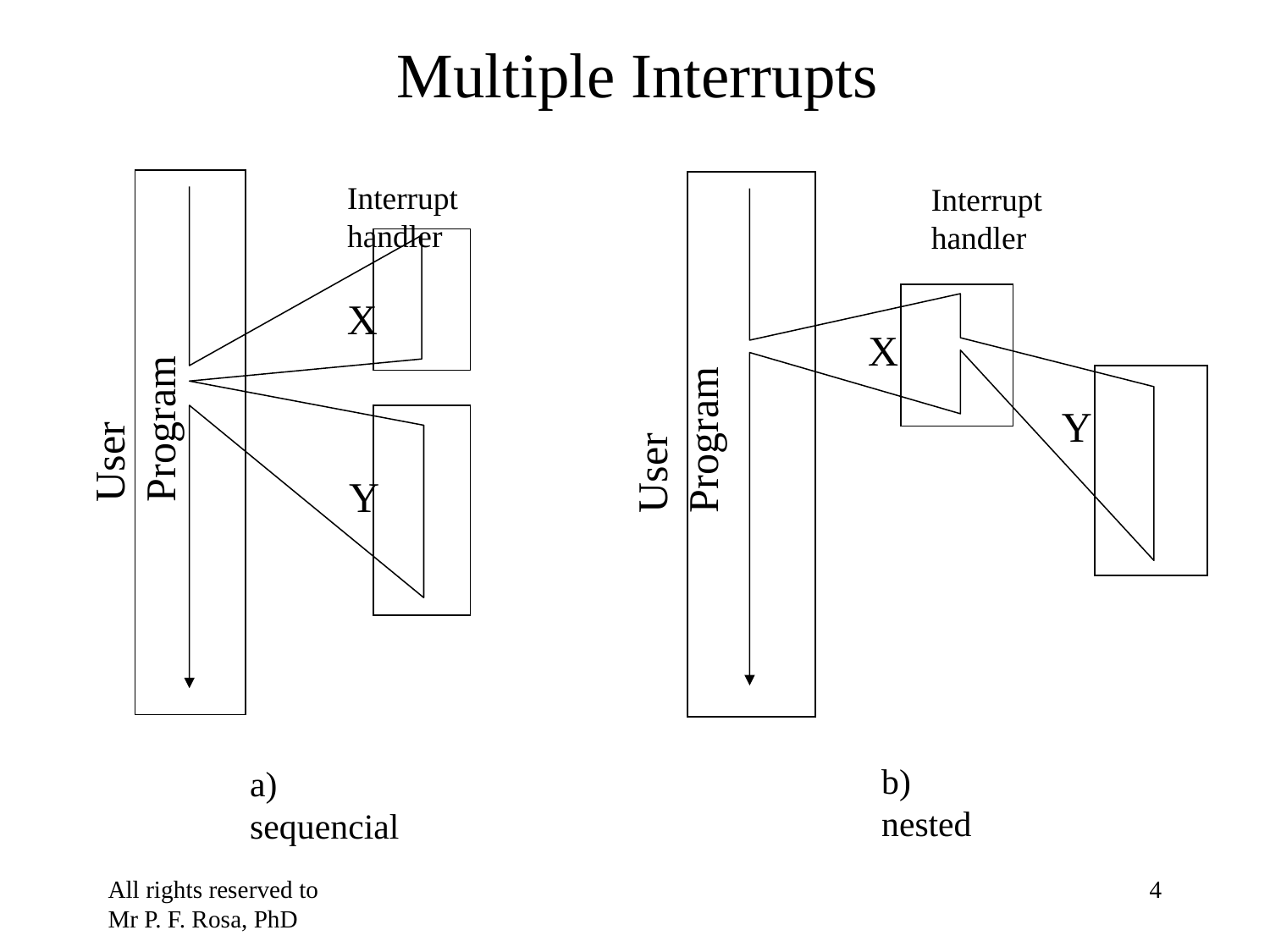

# Multiple Interrupts

Interrupt handler

X
User Program

Y
a) sequencial

Interrupt handler

X
User Program

Y
b) nested
All rights reserved to Mr P. F. Rosa, PhD
4